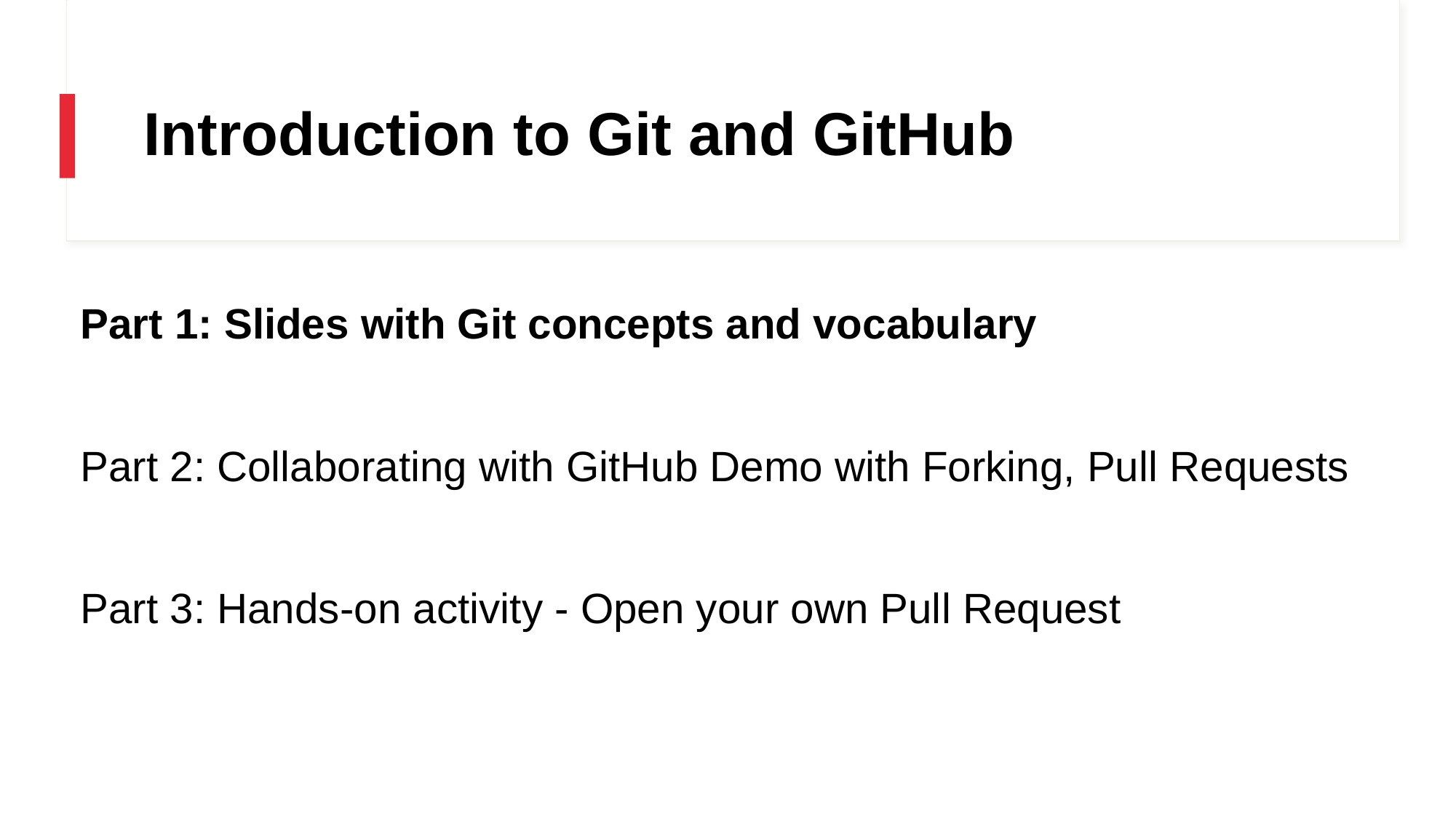

# Introduction to Git and GitHub
Part 1: Slides with Git concepts and vocabulary

Part 2: Collaborating with GitHub Demo with Forking, Pull Requests

Part 3: Hands-on activity - Open your own Pull Request